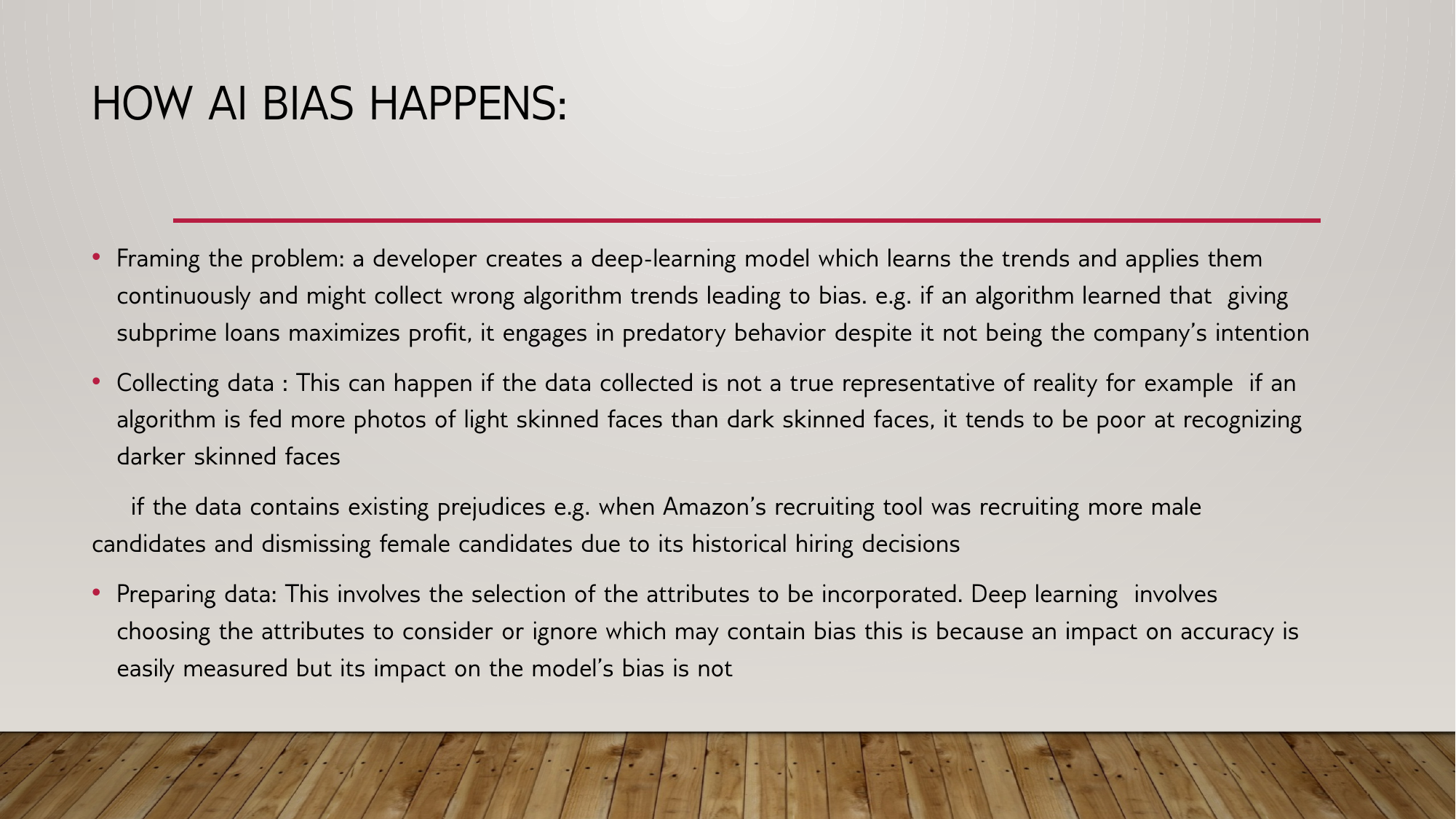

# How AI bias happens:
Framing the problem: a developer creates a deep-learning model which learns the trends and applies them continuously and might collect wrong algorithm trends leading to bias. e.g. if an algorithm learned that  giving subprime loans maximizes profit, it engages in predatory behavior despite it not being the company’s intention
Collecting data : This can happen if the data collected is not a true representative of reality for example  if an algorithm is fed more photos of light skinned faces than dark skinned faces, it tends to be poor at recognizing darker skinned faces
     if the data contains existing prejudices e.g. when Amazon’s recruiting tool was recruiting more male candidates and dismissing female candidates due to its historical hiring decisions
Preparing data: This involves the selection of the attributes to be incorporated. Deep learning  involves choosing the attributes to consider or ignore which may contain bias this is because an impact on accuracy is easily measured but its impact on the model’s bias is not